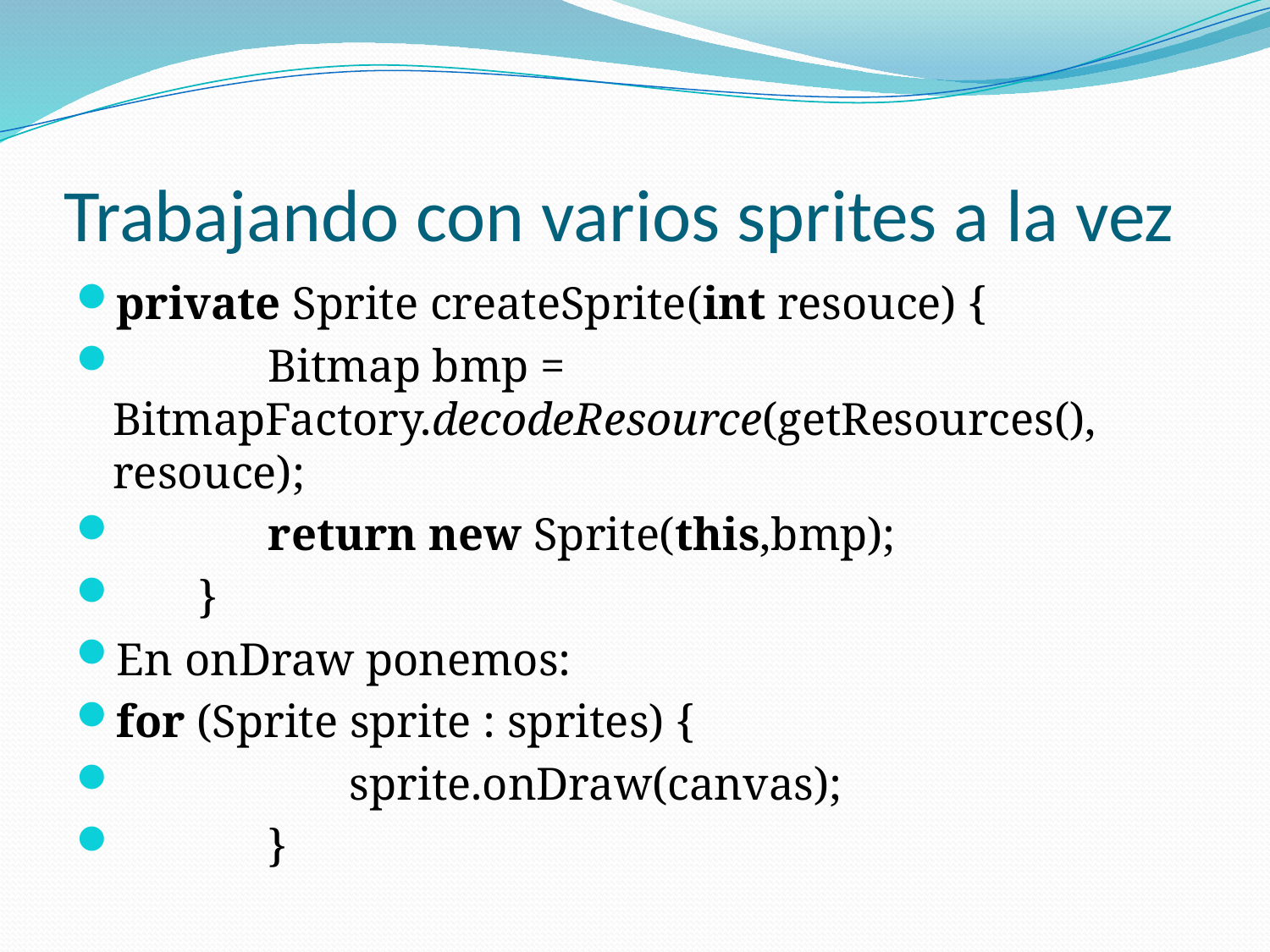

# Trabajando con varios sprites a la vez
private Sprite createSprite(int resouce) {
             Bitmap bmp = BitmapFactory.decodeResource(getResources(), resouce);
             return new Sprite(this,bmp);
       }
En onDraw ponemos:
for (Sprite sprite : sprites) {
                    sprite.onDraw(canvas);
             }